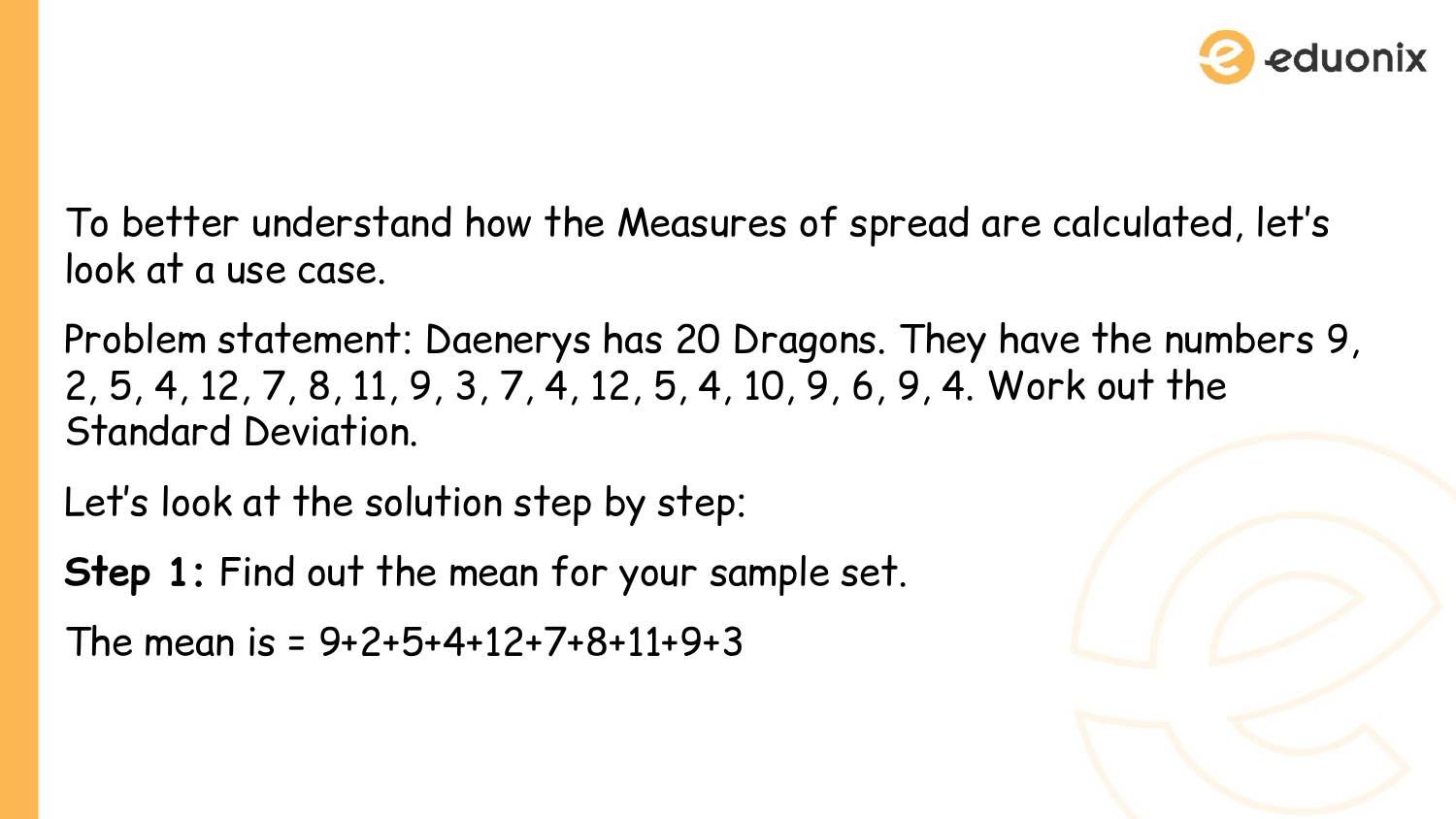

To better understand how the Measures of spread are calculated, let’s look at a use case.
Problem statement: Daenerys has 20 Dragons. They have the numbers 9, 2, 5, 4, 12, 7, 8, 11, 9, 3, 7, 4, 12, 5, 4, 10, 9, 6, 9, 4. Work out the Standard Deviation.
Let’s look at the solution step by step:
Step 1: Find out the mean for your sample set.
The mean is = 9+2+5+4+12+7+8+11+9+3